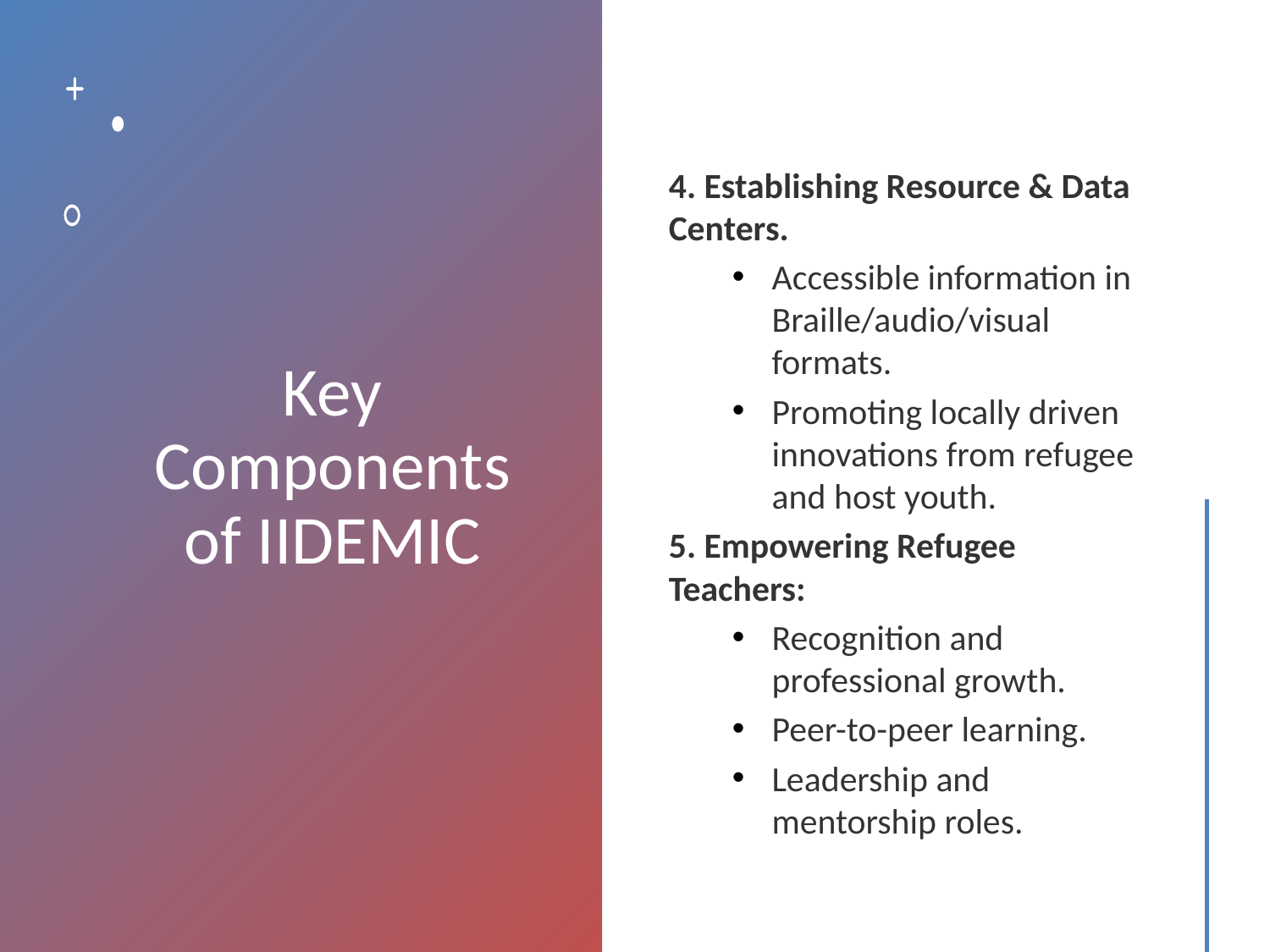

# Key Components of IIDEMIC

4. Establishing Resource & Data Centers.
Accessible information in Braille/audio/visual formats.
Promoting locally driven innovations from refugee and host youth.
5. Empowering Refugee Teachers:
Recognition and professional growth.
Peer-to-peer learning.
Leadership and mentorship roles.